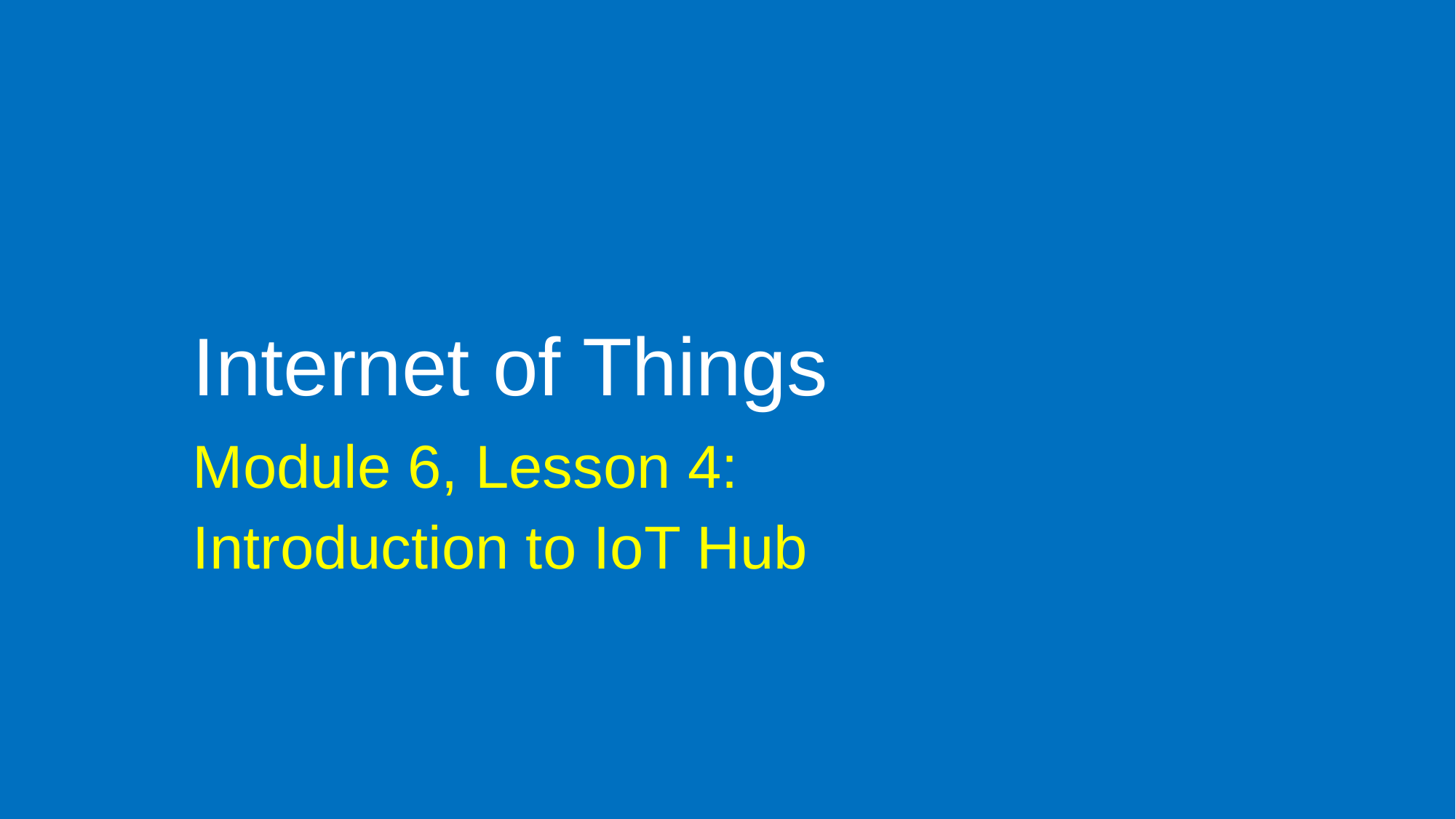

# Internet of Things
Module 6, Lesson 4:
Introduction to IoT Hub